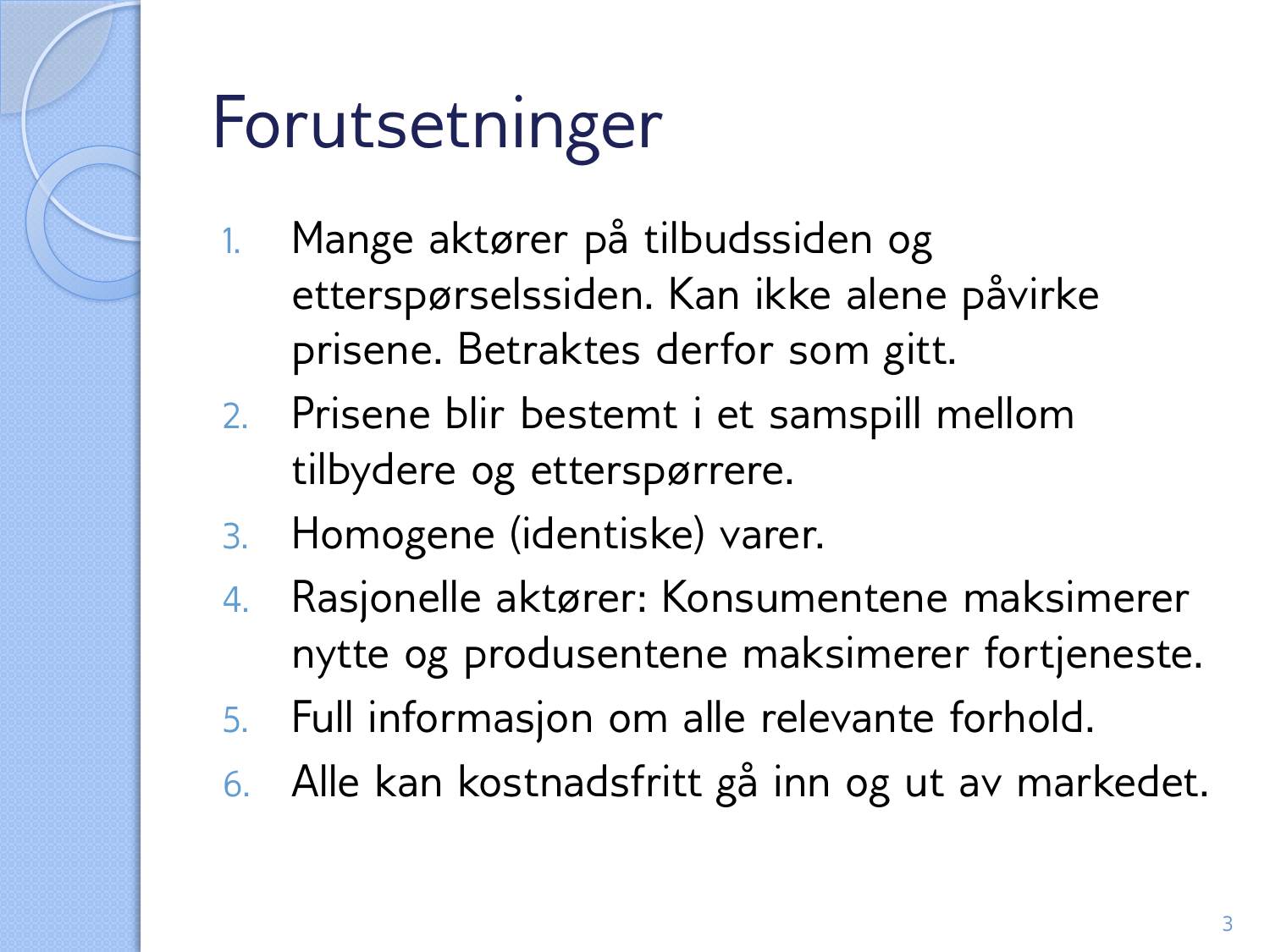

# Forutsetninger
Mange aktører på tilbudssiden og etterspørselssiden. Kan ikke alene påvirke prisene. Betraktes derfor som gitt.
Prisene blir bestemt i et samspill mellom tilbydere og etterspørrere.
Homogene (identiske) varer.
Rasjonelle aktører: Konsumentene maksimerer nytte og produsentene maksimerer fortjeneste.
Full informasjon om alle relevante forhold.
Alle kan kostnadsfritt gå inn og ut av markedet.

3